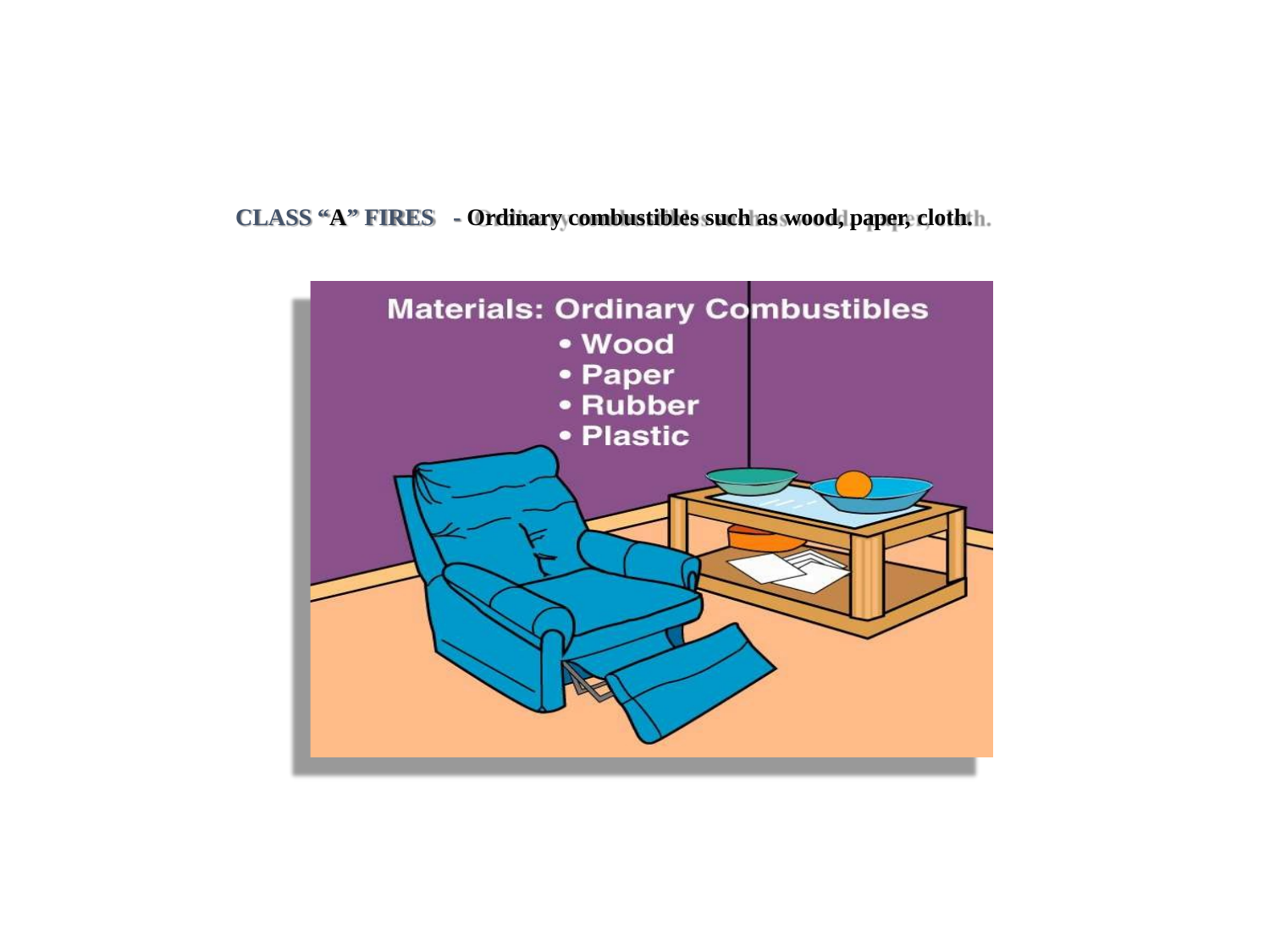

CLASS “A” FIRES
- Ordinary combustibles such as wood, paper, cloth.